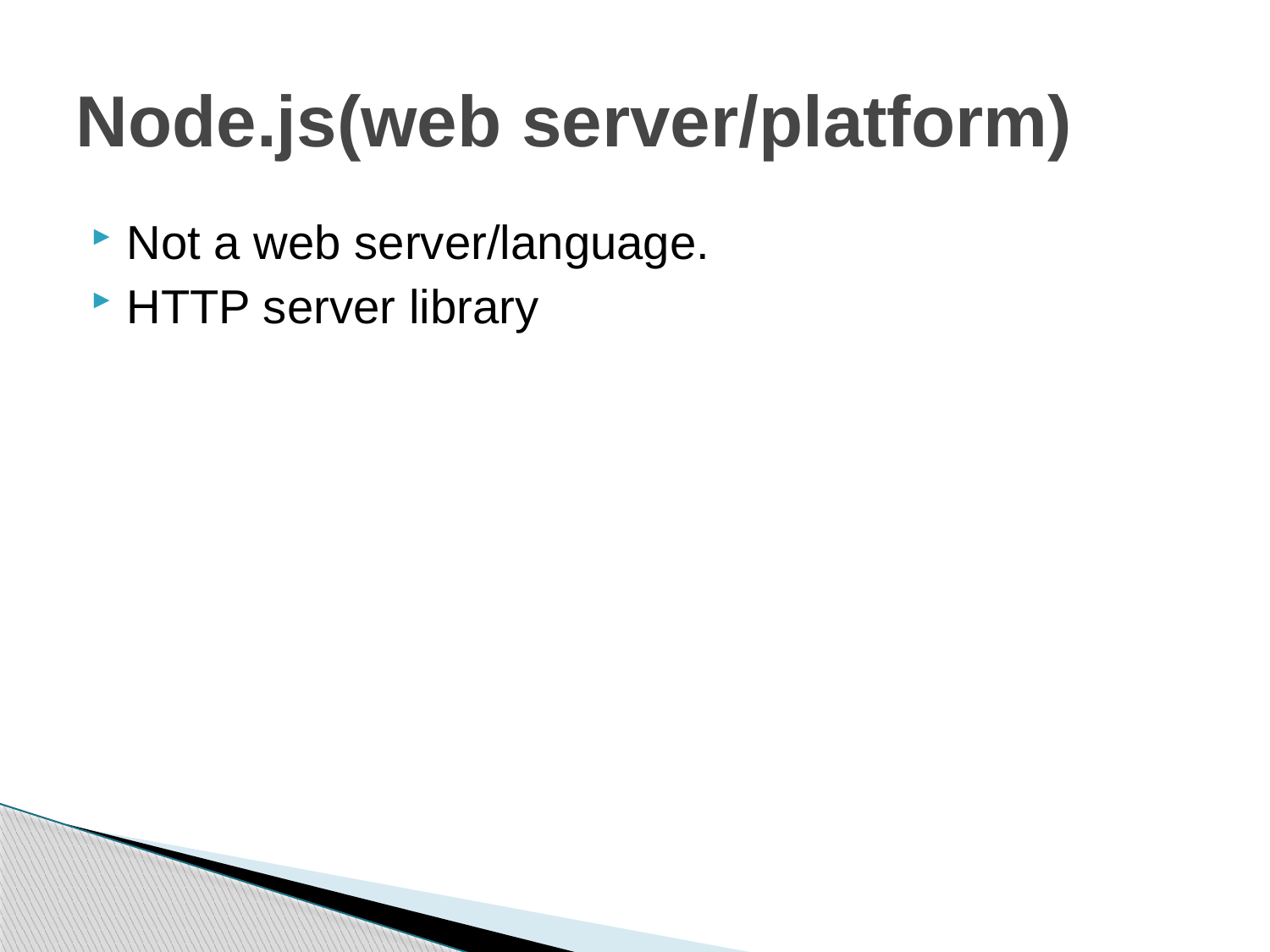

# Node.js(web server/platform)
Not a web server/language.
HTTP server library